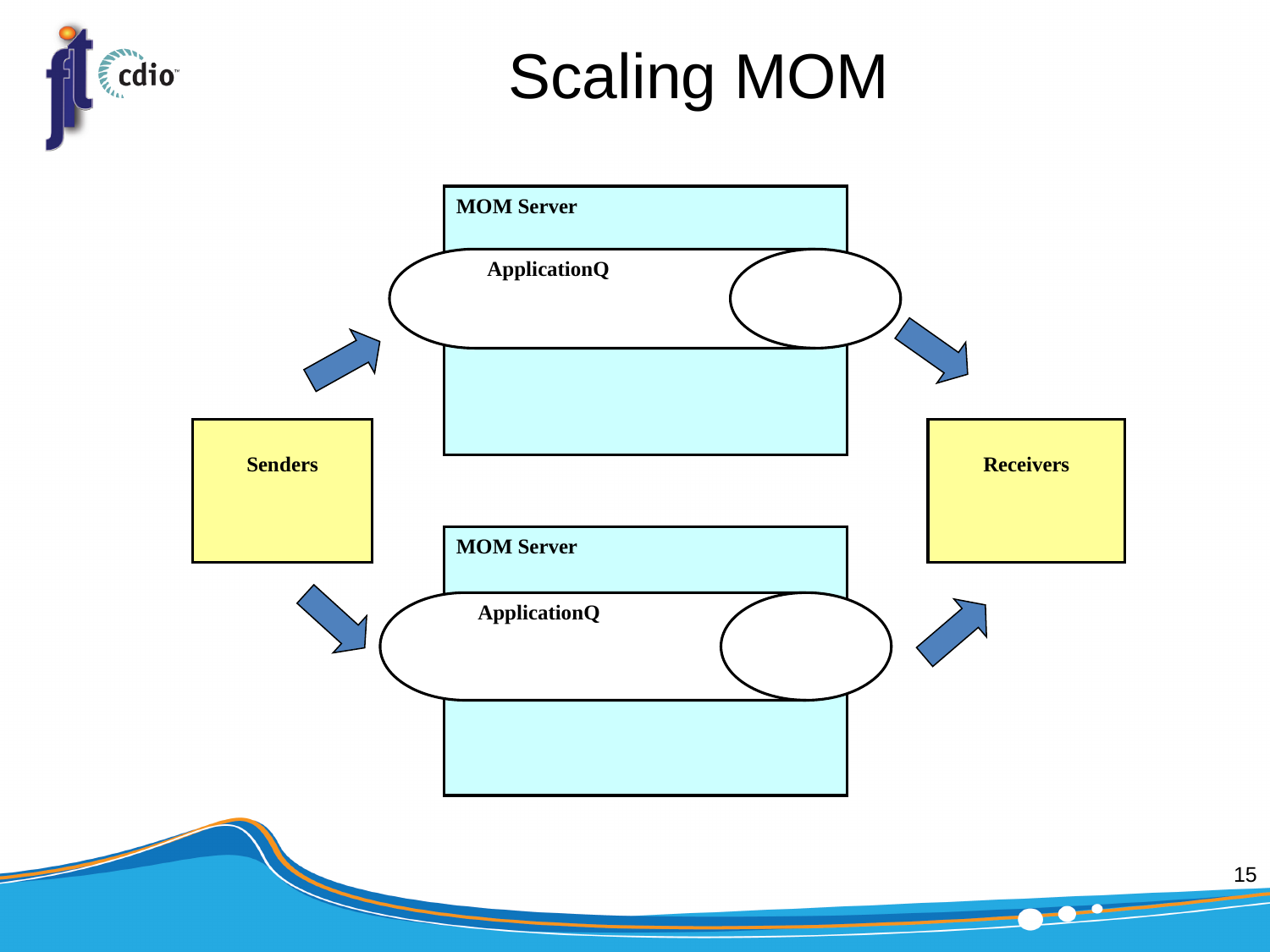

# Scaling MOM

MOM Server
ApplicationQ

Senders

Receivers
MOM Server
ApplicationQ

15